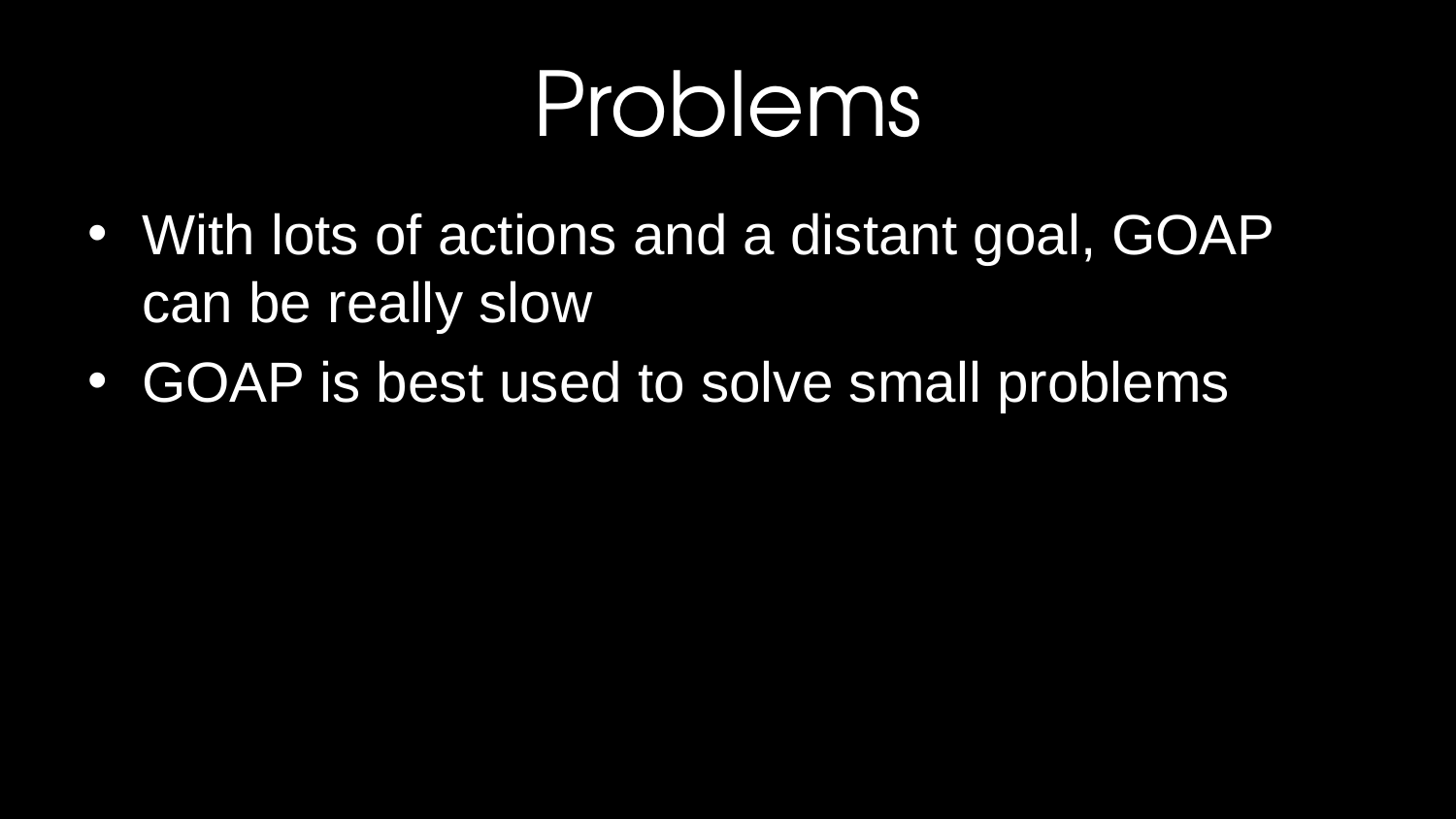

# Problems
With lots of actions and a distant goal, GOAP can be really slow
GOAP is best used to solve small problems